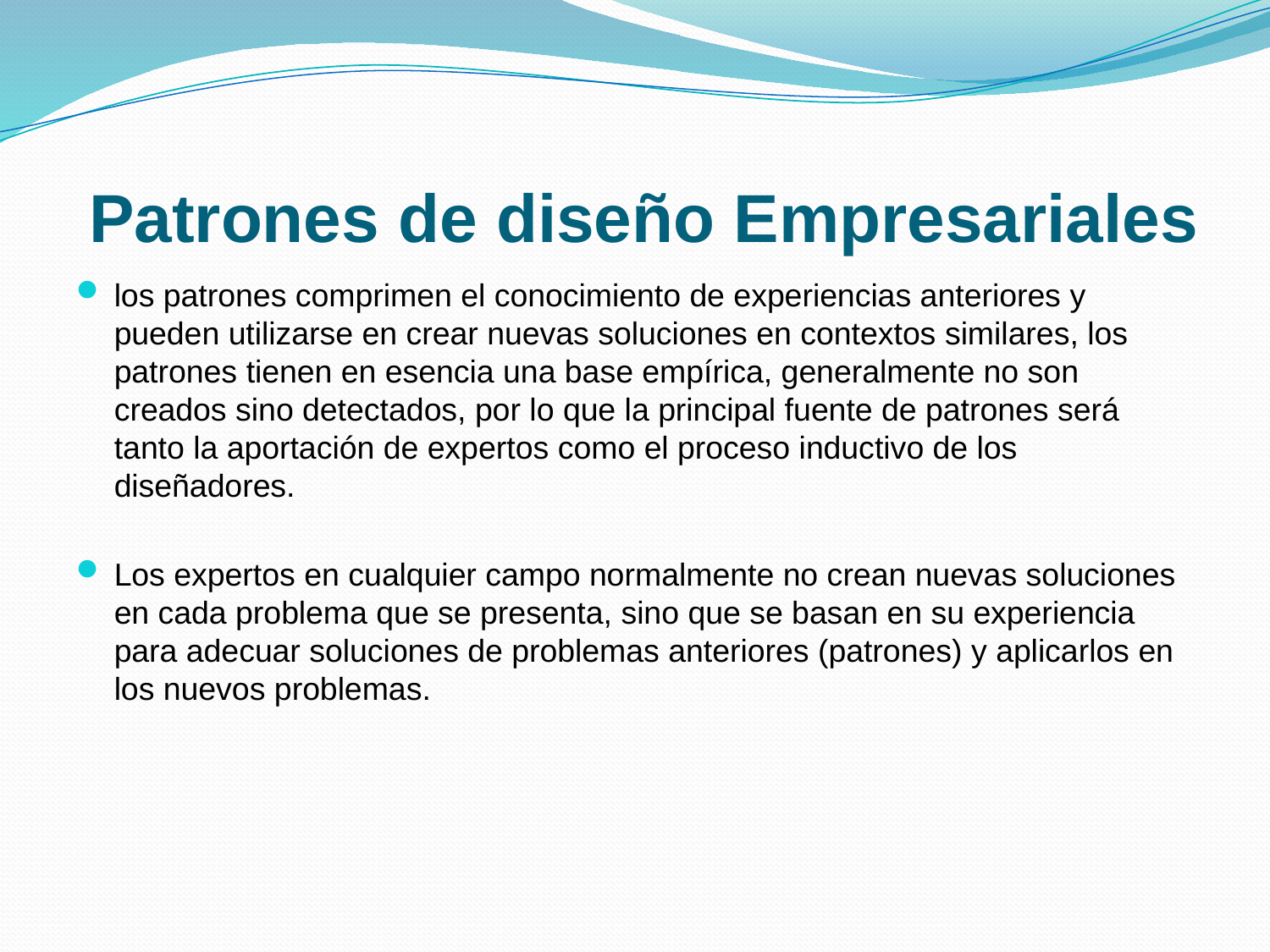

# Patrones de diseño Empresariales
los patrones comprimen el conocimiento de experiencias anteriores y pueden utilizarse en crear nuevas soluciones en contextos similares, los patrones tienen en esencia una base empírica, generalmente no son creados sino detectados, por lo que la principal fuente de patrones será tanto la aportación de expertos como el proceso inductivo de los diseñadores.

Los expertos en cualquier campo normalmente no crean nuevas soluciones en cada problema que se presenta, sino que se basan en su experiencia para adecuar soluciones de problemas anteriores (patrones) y aplicarlos en los nuevos problemas.